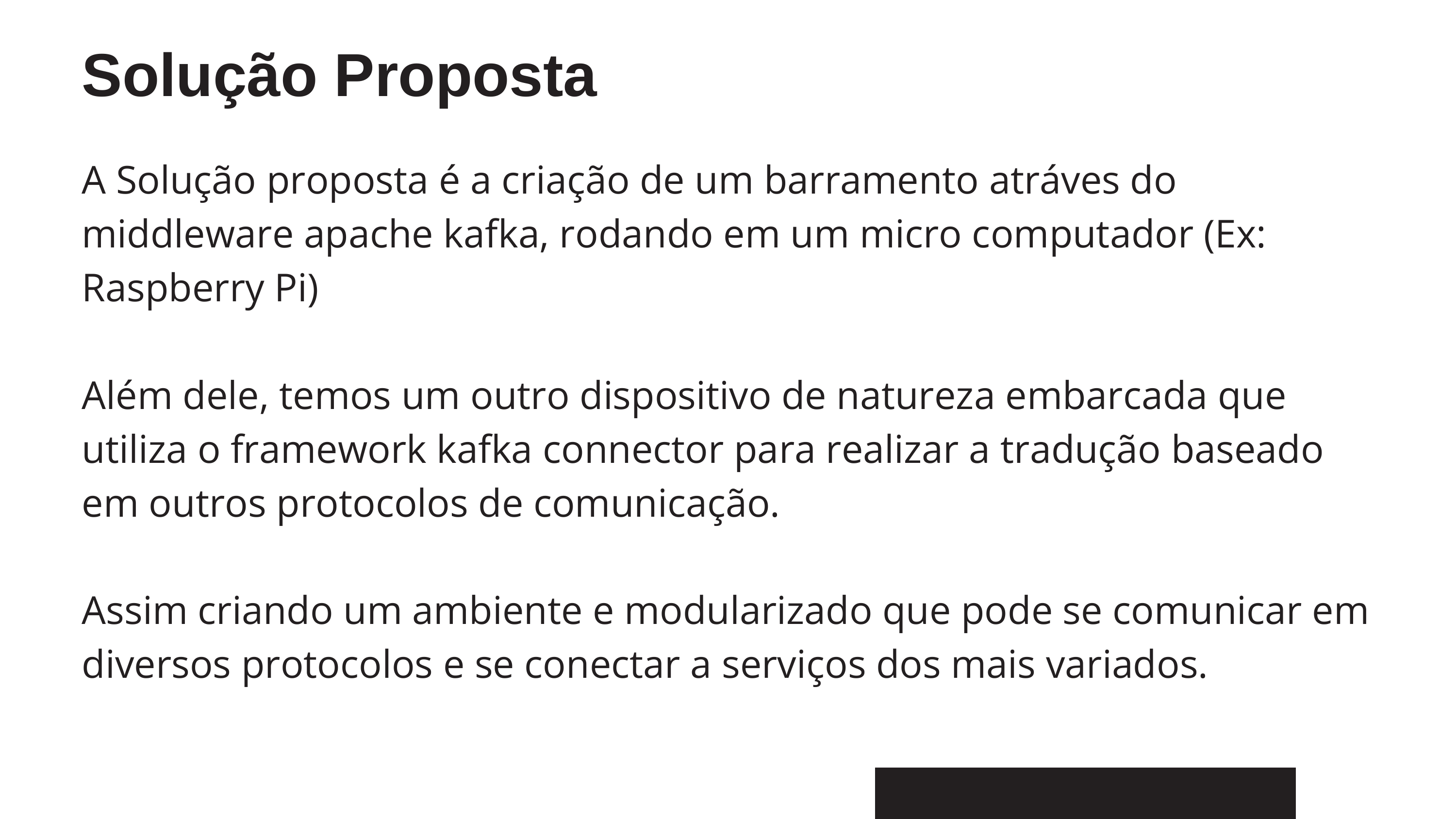

Solução Proposta
A Solução proposta é a criação de um barramento atráves do middleware apache kafka, rodando em um micro computador (Ex: Raspberry Pi)

Além dele, temos um outro dispositivo de natureza embarcada que utiliza o framework kafka connector para realizar a tradução baseado em outros protocolos de comunicação.

Assim criando um ambiente e modularizado que pode se comunicar em diversos protocolos e se conectar a serviços dos mais variados.